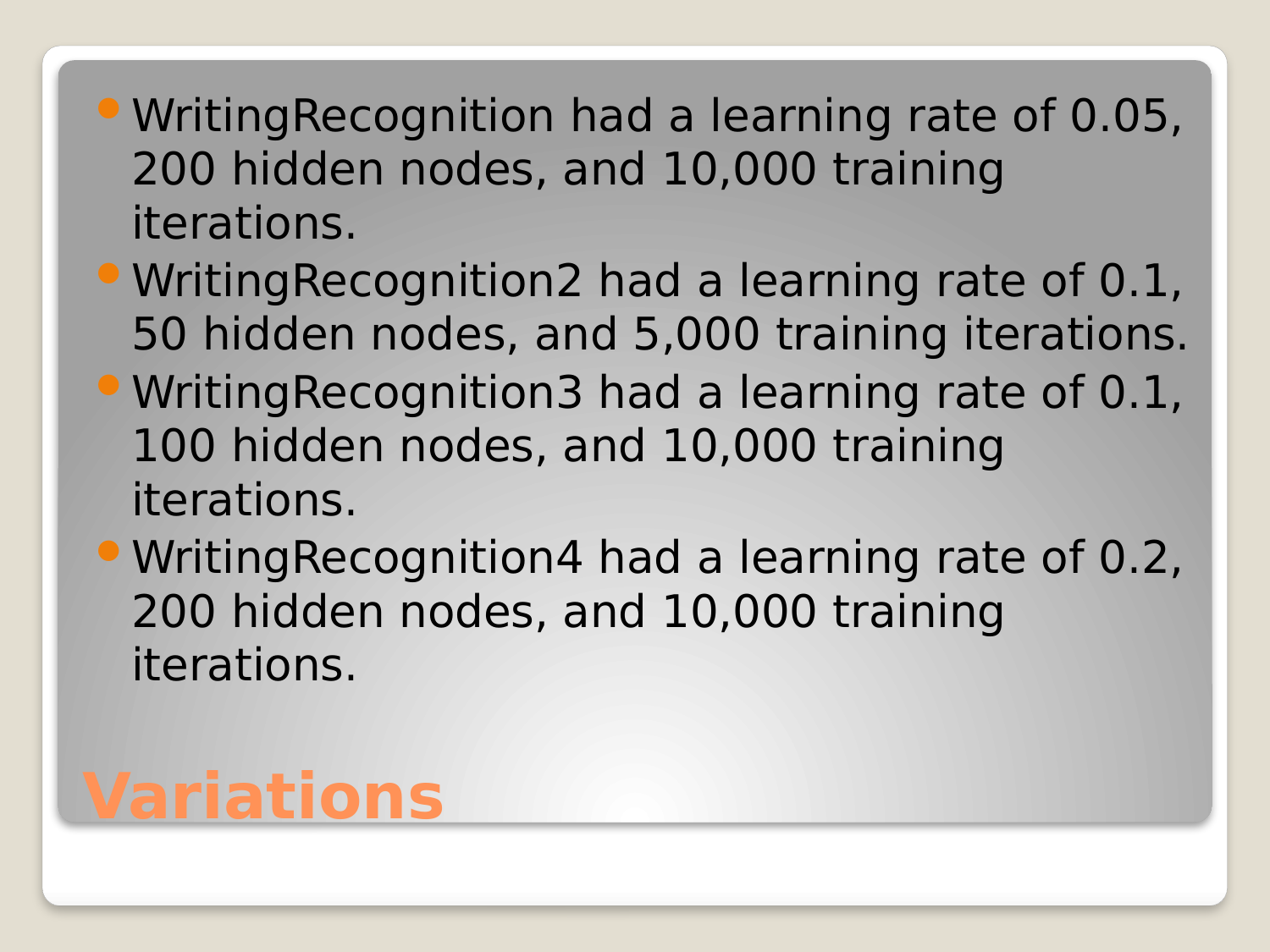

WritingRecognition had a learning rate of 0.05, 200 hidden nodes, and 10,000 training iterations.
WritingRecognition2 had a learning rate of 0.1, 50 hidden nodes, and 5,000 training iterations.
WritingRecognition3 had a learning rate of 0.1, 100 hidden nodes, and 10,000 training iterations.
WritingRecognition4 had a learning rate of 0.2, 200 hidden nodes, and 10,000 training iterations.

# Variations